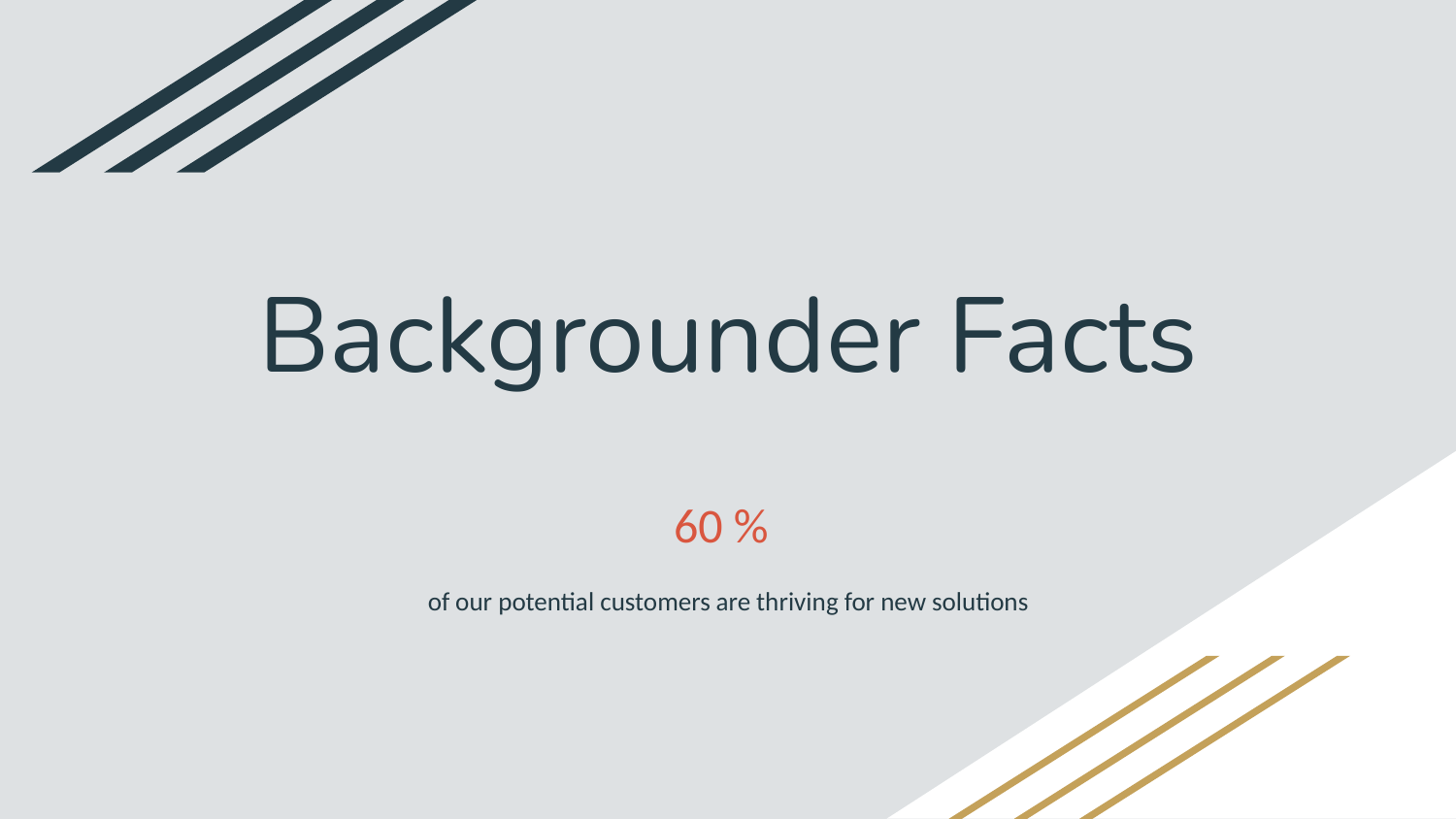

# Backgrounder Facts
60 %
of our potential customers are thriving for new solutions